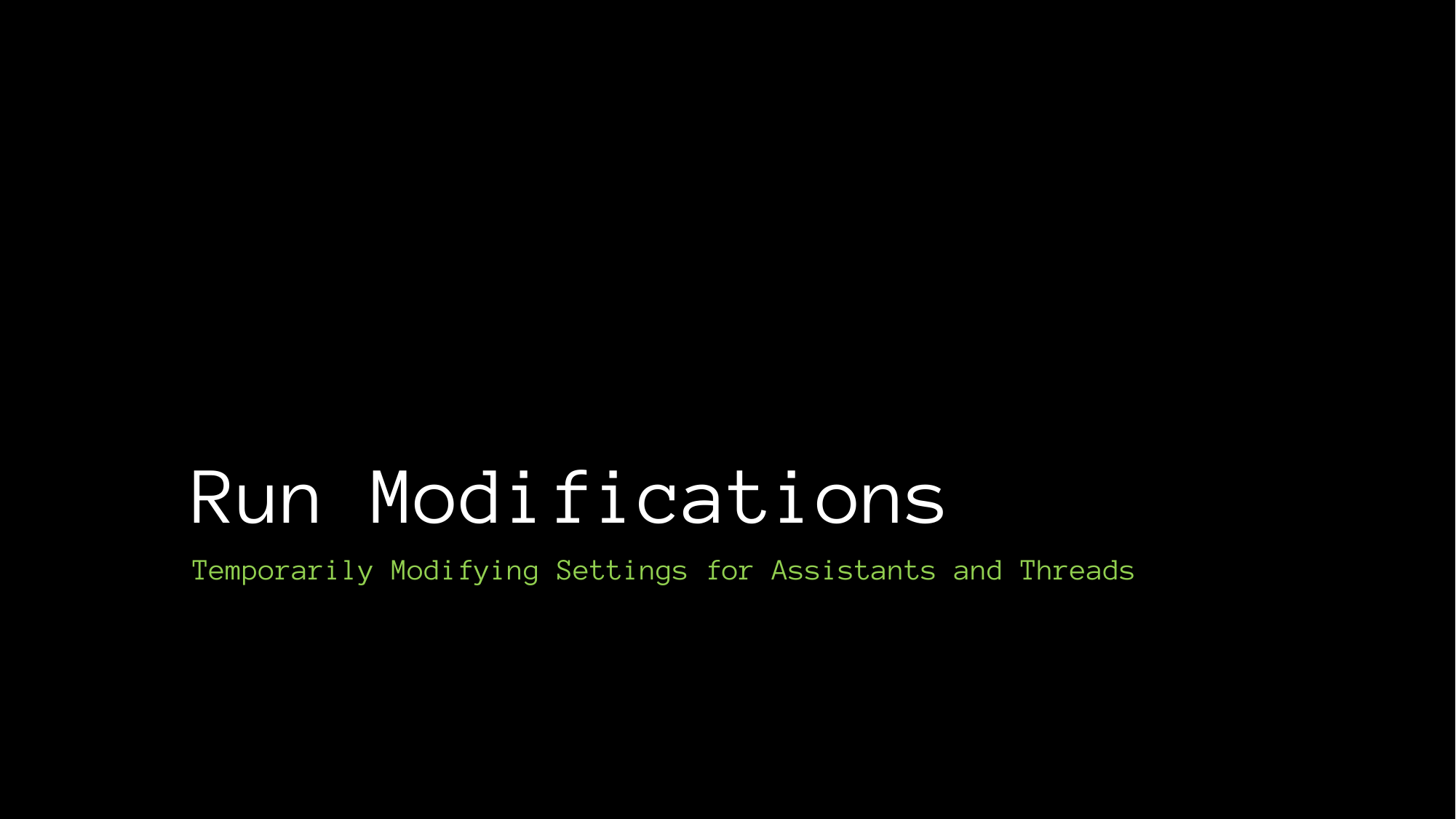

# Run Modifications
Temporarily Modifying Settings for Assistants and Threads